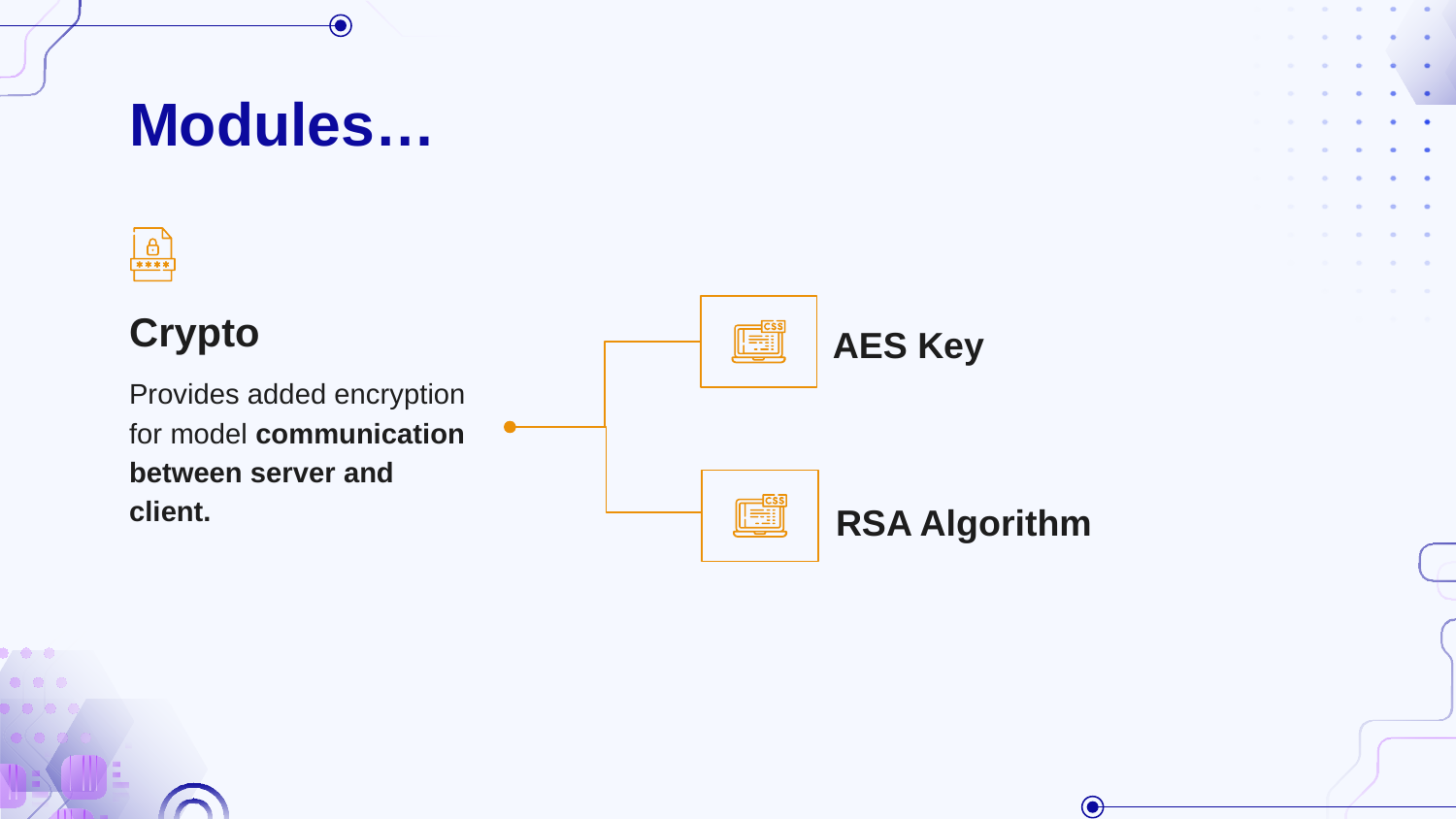

# Modules…

Crypto
AES Key

Provides added encryption for model communication between server and client.

RSA Algorithm